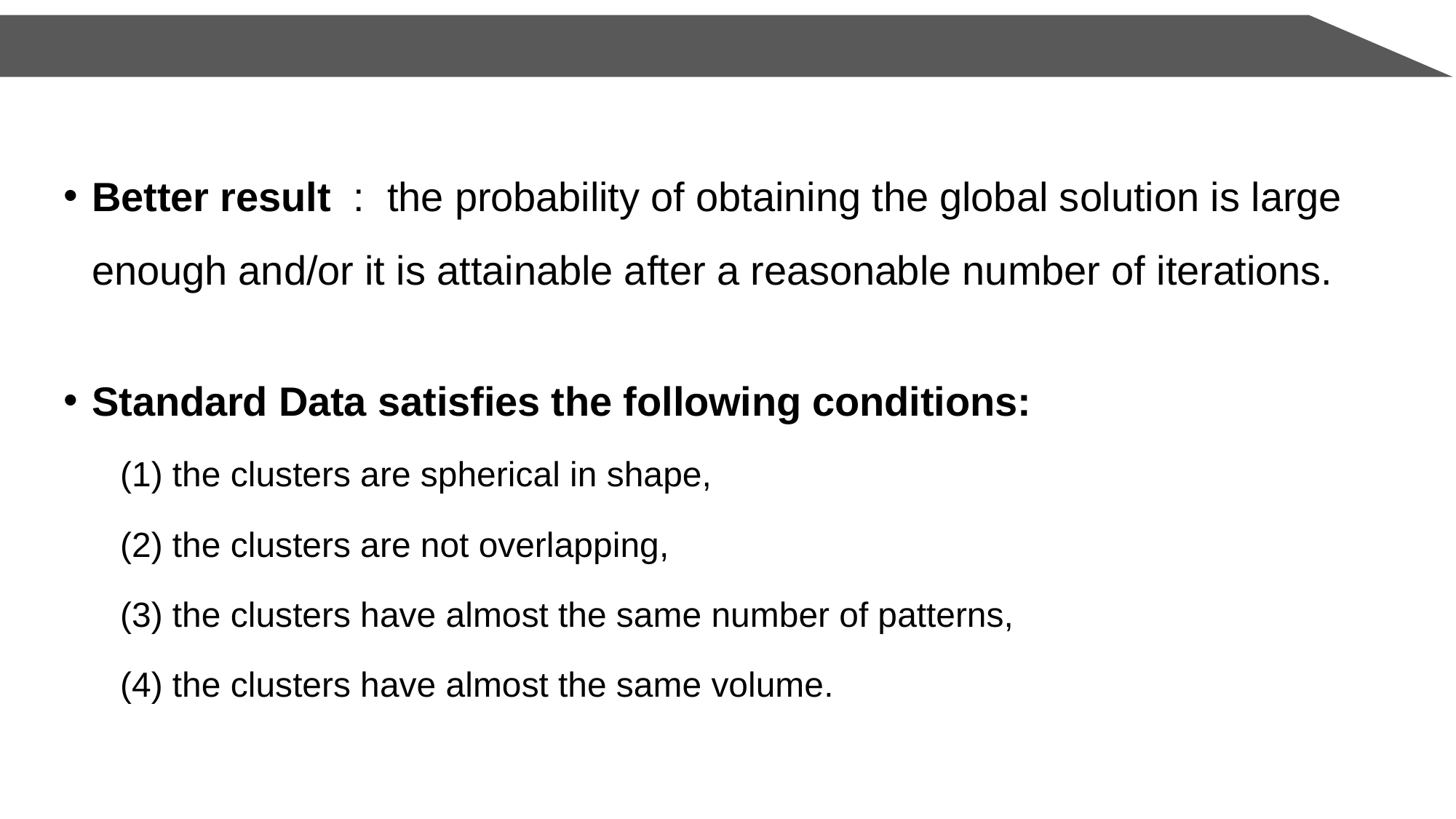

OPTIMAL PARAMETERS
Better result  :  the probability of obtaining the global solution is large enough and/or it is attainable after a reasonable number of iterations.

Standard Data satisfies the following conditions:
(1) the clusters are spherical in shape,
(2) the clusters are not overlapping,
(3) the clusters have almost the same number of patterns,
(4) the clusters have almost the same volume.